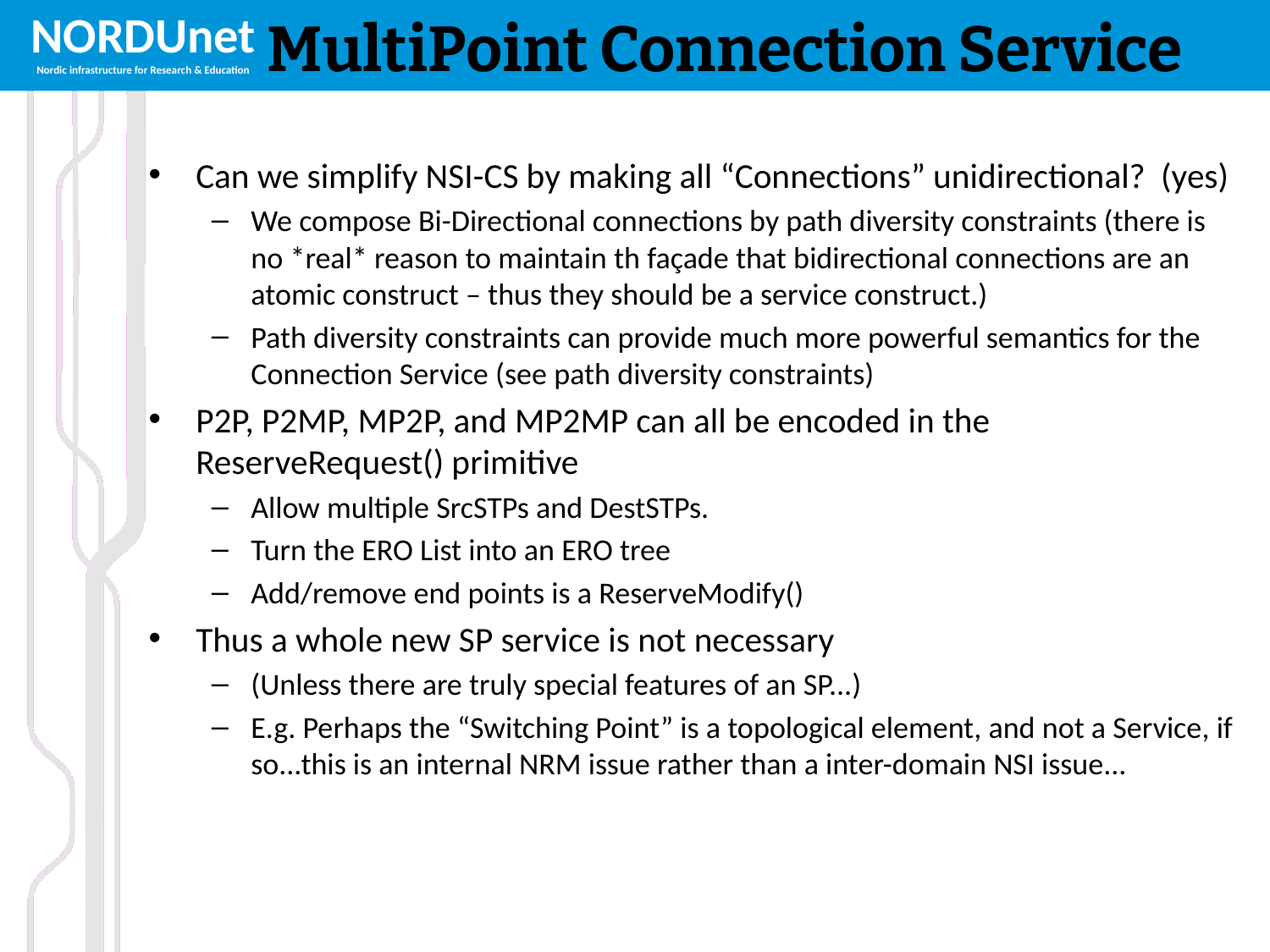

# MultiPoint Connection Service
Can we simplify NSI-CS by making all “Connections” unidirectional?  (yes)
We compose Bi-Directional connections by path diversity constraints (there is no *real* reason to maintain th façade that bidirectional connections are an atomic construct – thus they should be a service construct.)
Path diversity constraints can provide much more powerful semantics for the Connection Service (see path diversity constraints)
P2P, P2MP, MP2P, and MP2MP can all be encoded in the ReserveRequest() primitive
Allow multiple SrcSTPs and DestSTPs.
Turn the ERO List into an ERO tree
Add/remove end points is a ReserveModify()
Thus a whole new SP service is not necessary
(Unless there are truly special features of an SP...)
E.g. Perhaps the “Switching Point” is a topological element, and not a Service, if so...this is an internal NRM issue rather than a inter-domain NSI issue...